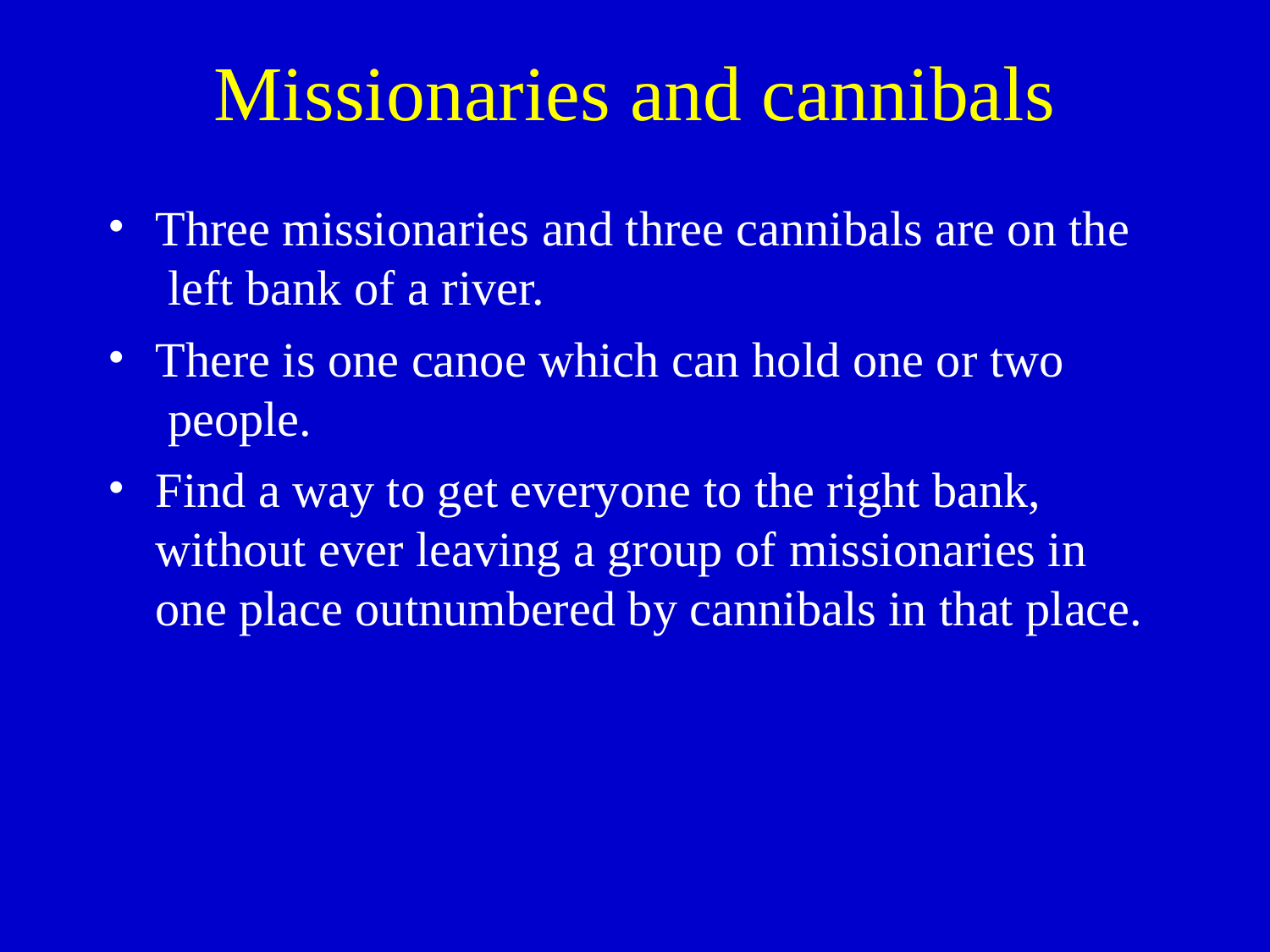

# Missionaries and cannibals
Three missionaries and three cannibals are on the  left bank of a river.
There is one canoe which can hold one or two  people.
Find a way to get everyone to the right bank,  without ever leaving a group of missionaries in  one place outnumbered by cannibals in that place.